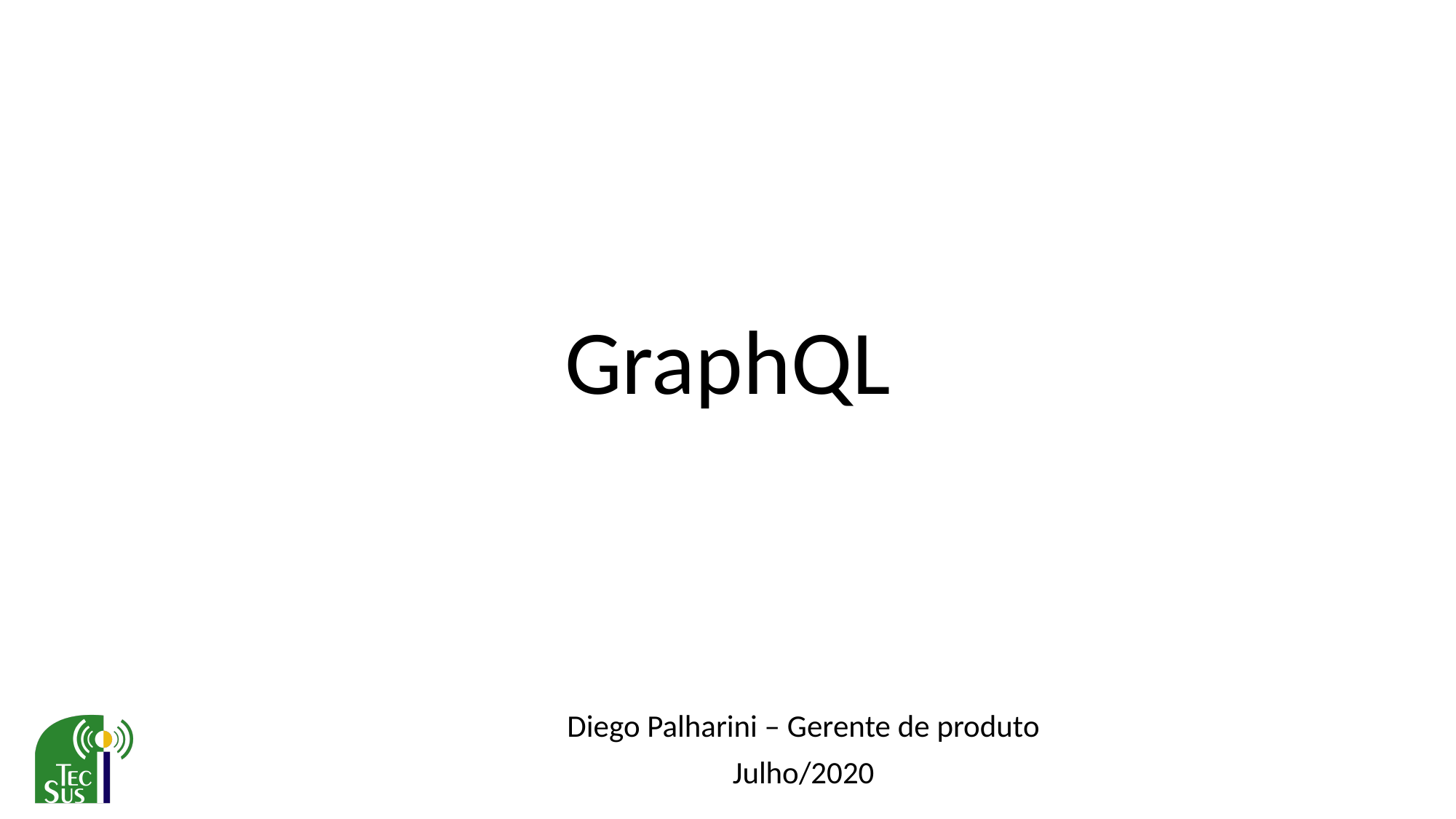

# GraphQL
Diego Palharini – Gerente de produto
Julho/2020